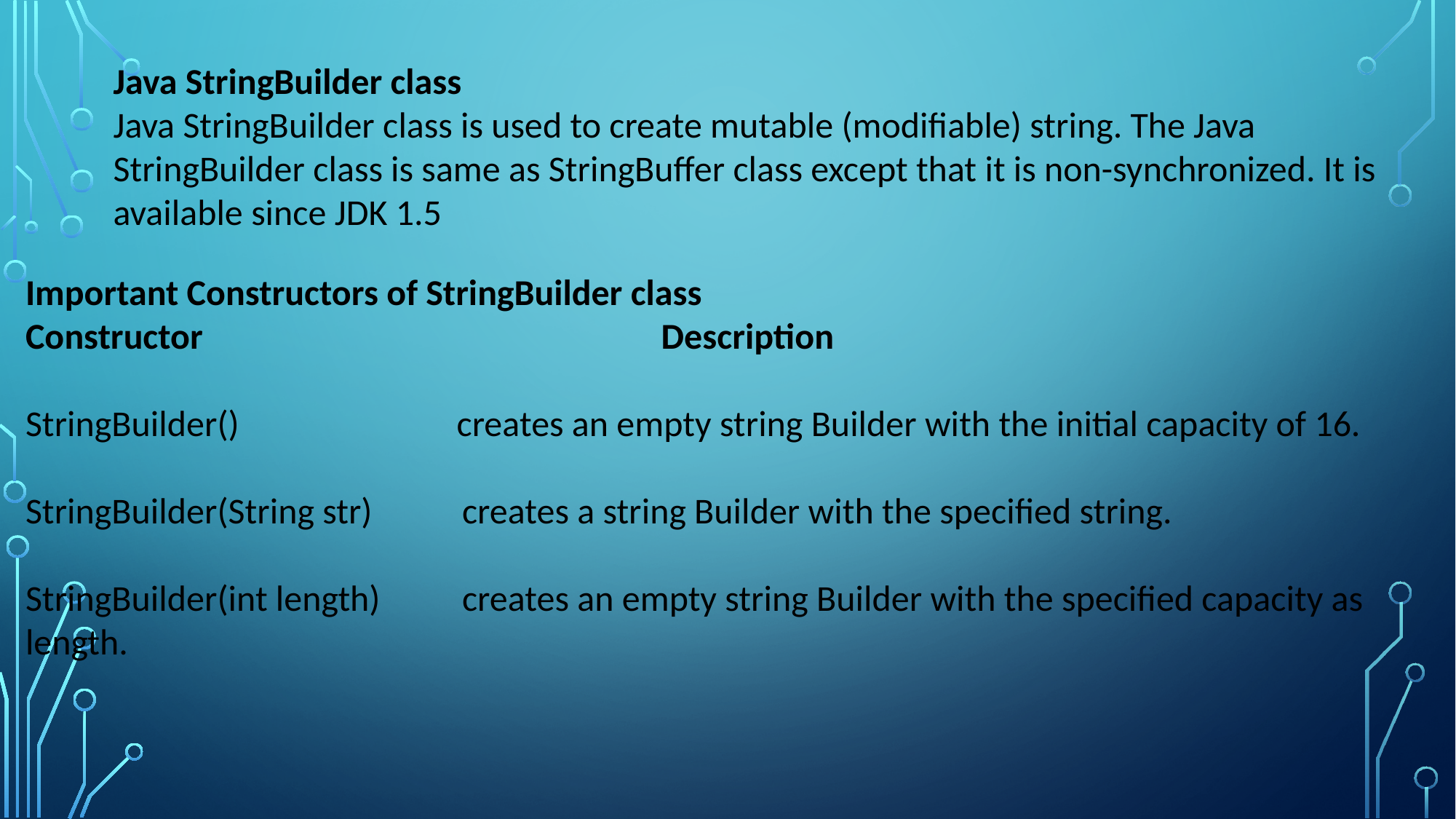

Java StringBuilder class
Java StringBuilder class is used to create mutable (modifiable) string. The Java StringBuilder class is same as StringBuffer class except that it is non-synchronized. It is available since JDK 1.5
Important Constructors of StringBuilder class
Constructor	                                                   Description

StringBuilder()	                          creates an empty string Builder with the initial capacity of 16.

StringBuilder(String str)	creates a string Builder with the specified string.

StringBuilder(int length)	creates an empty string Builder with the specified capacity as length.